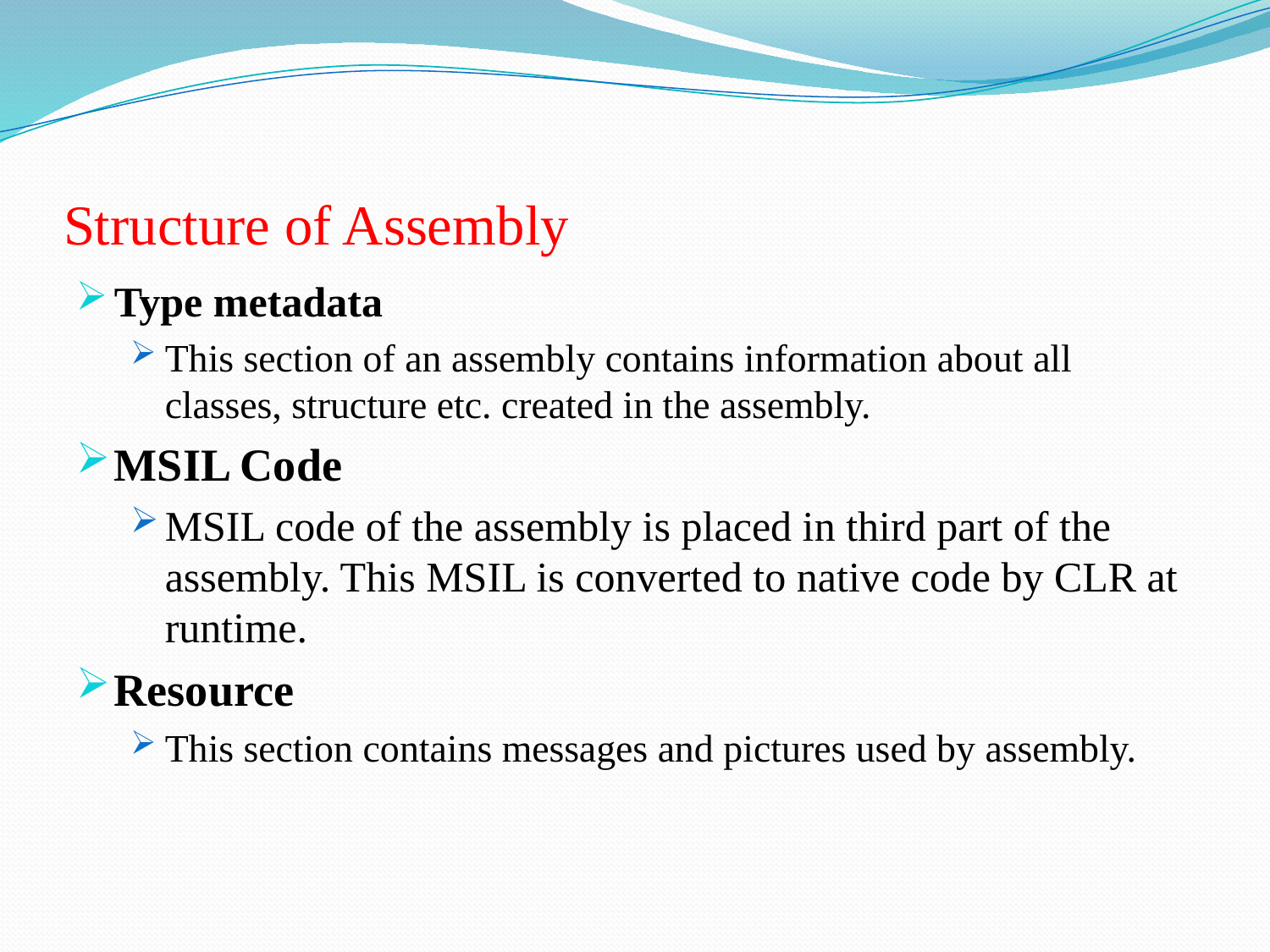

# Structure of Assembly
Type metadata
This section of an assembly contains information about all classes, structure etc. created in the assembly.
MSIL Code
MSIL code of the assembly is placed in third part of the assembly. This MSIL is converted to native code by CLR at runtime.
Resource
This section contains messages and pictures used by assembly.